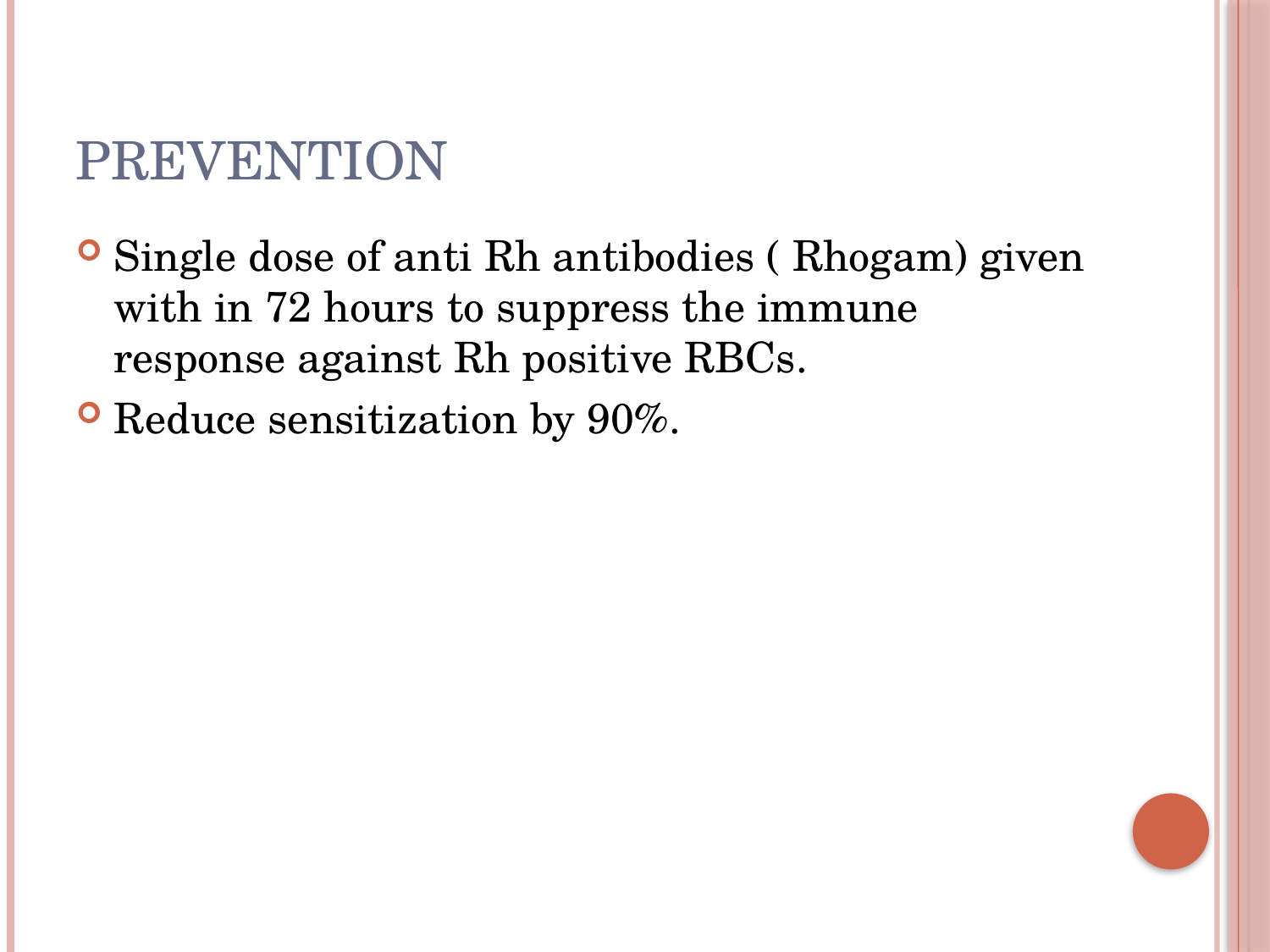

# Prevention
Single dose of anti Rh antibodies ( Rhogam) given with in 72 hours to suppress the immune response against Rh positive RBCs.
Reduce sensitization by 90%.